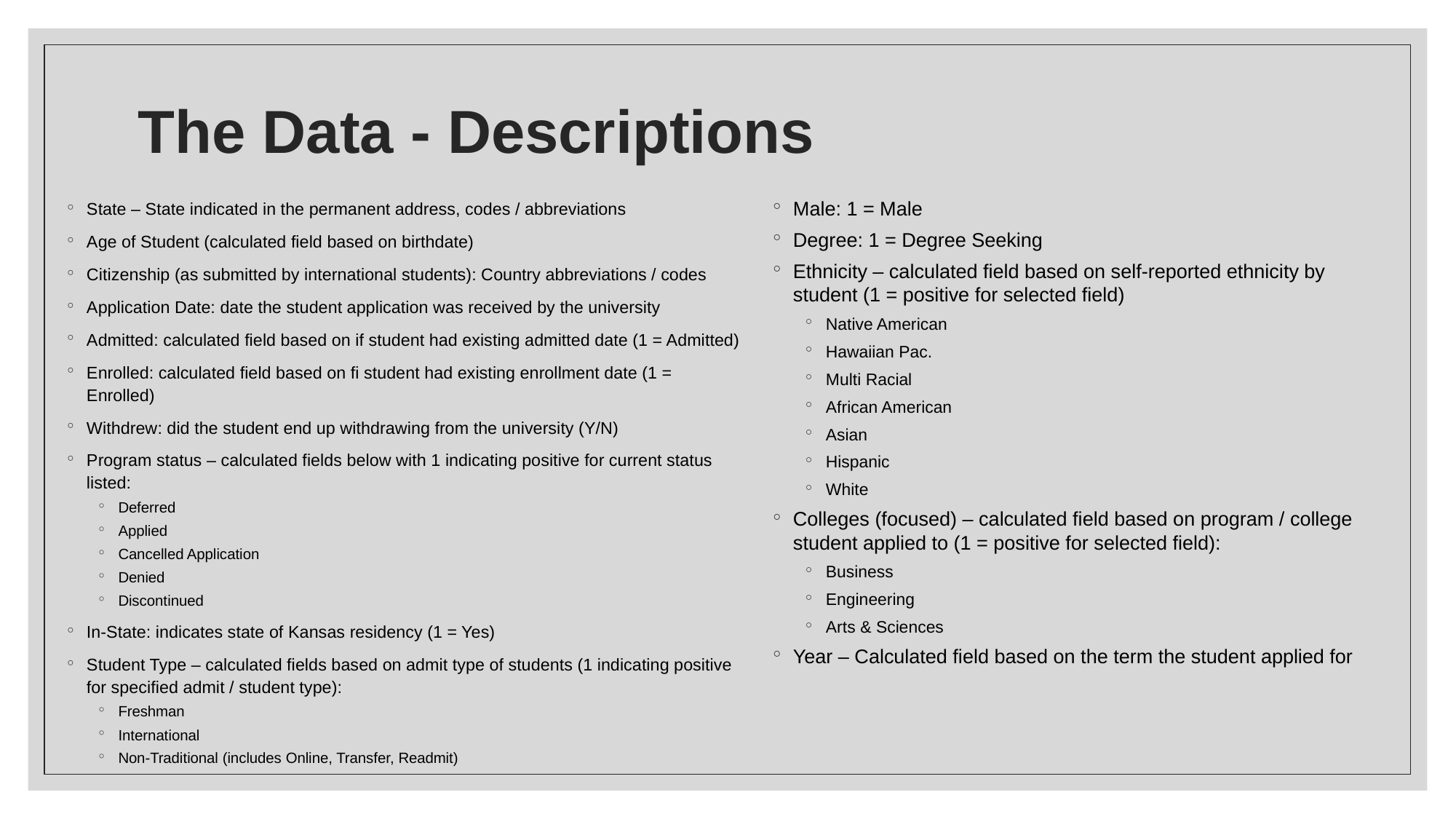

# The Data - Descriptions
State – State indicated in the permanent address, codes / abbreviations
Age of Student (calculated field based on birthdate)
Citizenship (as submitted by international students): Country abbreviations / codes
Application Date: date the student application was received by the university
Admitted: calculated field based on if student had existing admitted date (1 = Admitted)
Enrolled: calculated field based on fi student had existing enrollment date (1 = Enrolled)
Withdrew: did the student end up withdrawing from the university (Y/N)
Program status – calculated fields below with 1 indicating positive for current status listed:
Deferred
Applied
Cancelled Application
Denied
Discontinued
In-State: indicates state of Kansas residency (1 = Yes)
Student Type – calculated fields based on admit type of students (1 indicating positive for specified admit / student type):
Freshman
International
Non-Traditional (includes Online, Transfer, Readmit)
Male: 1 = Male
Degree: 1 = Degree Seeking
Ethnicity – calculated field based on self-reported ethnicity by student (1 = positive for selected field)
Native American
Hawaiian Pac.
Multi Racial
African American
Asian
Hispanic
White
Colleges (focused) – calculated field based on program / college student applied to (1 = positive for selected field):
Business
Engineering
Arts & Sciences
Year – Calculated field based on the term the student applied for